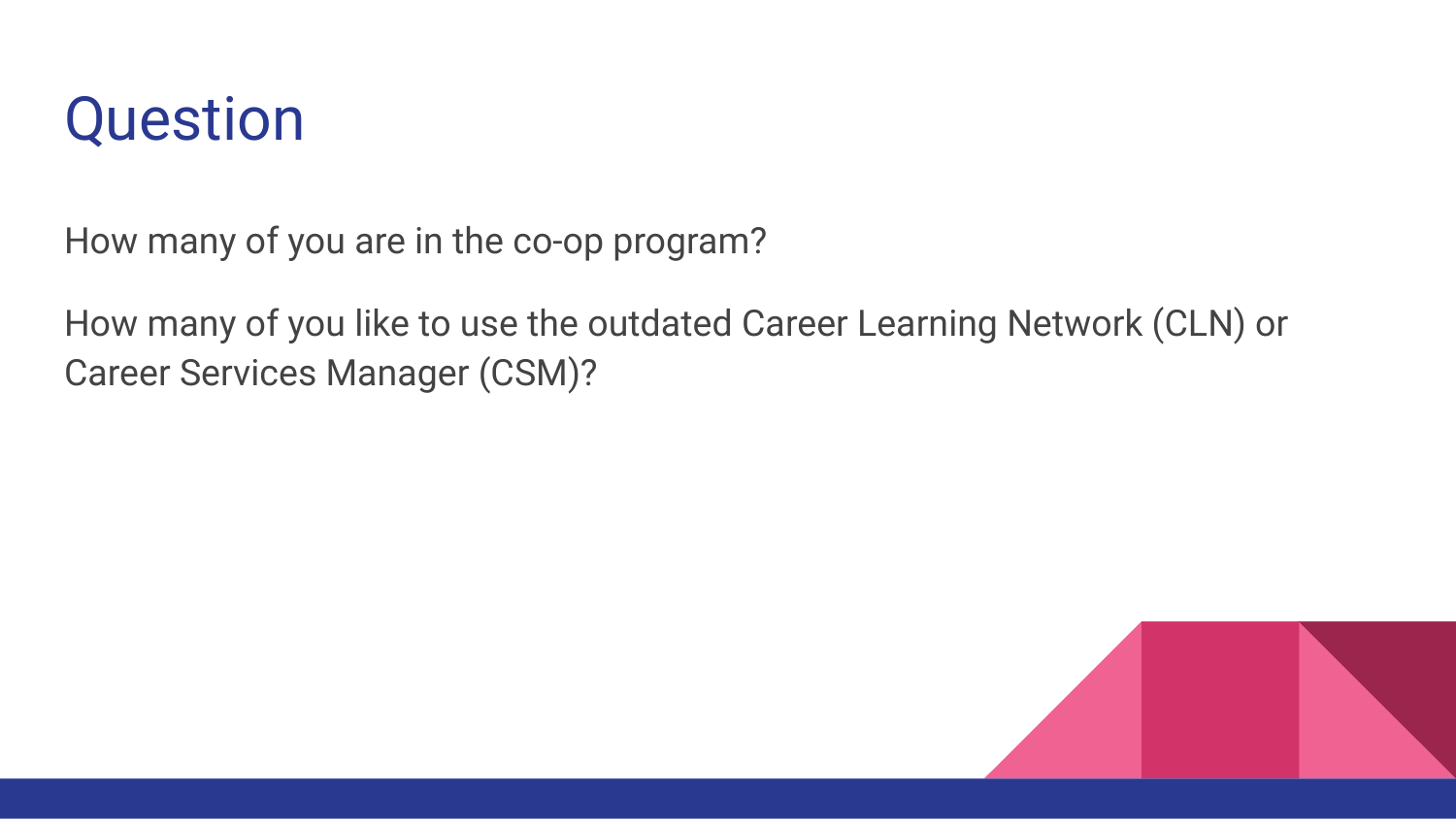

# Question
How many of you are in the co-op program?
How many of you like to use the outdated Career Learning Network (CLN) or  Career Services Manager (CSM)?